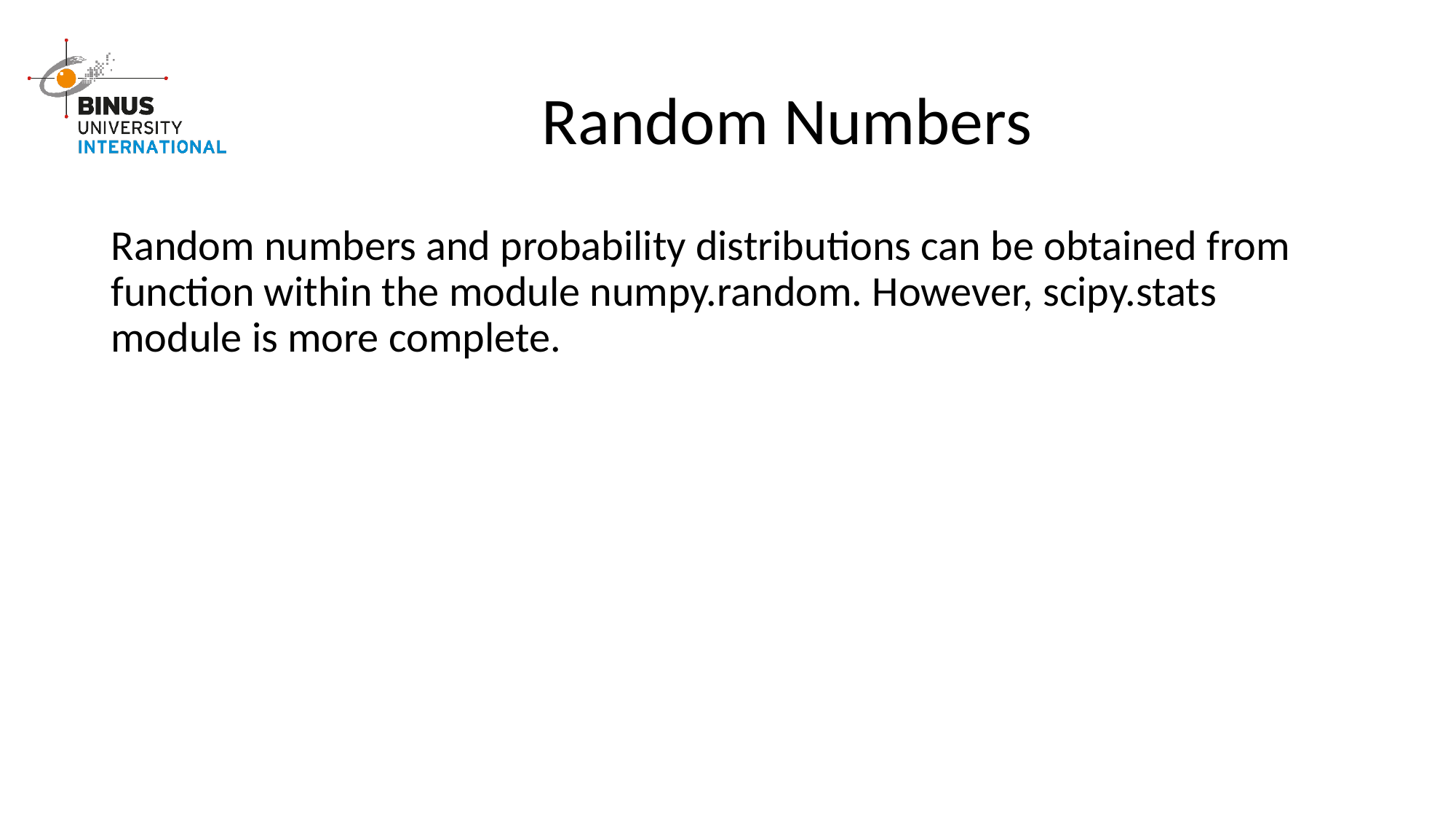

# Random Numbers
Random numbers and probability distributions can be obtained from function within the module numpy.random. However, scipy.stats module is more complete.